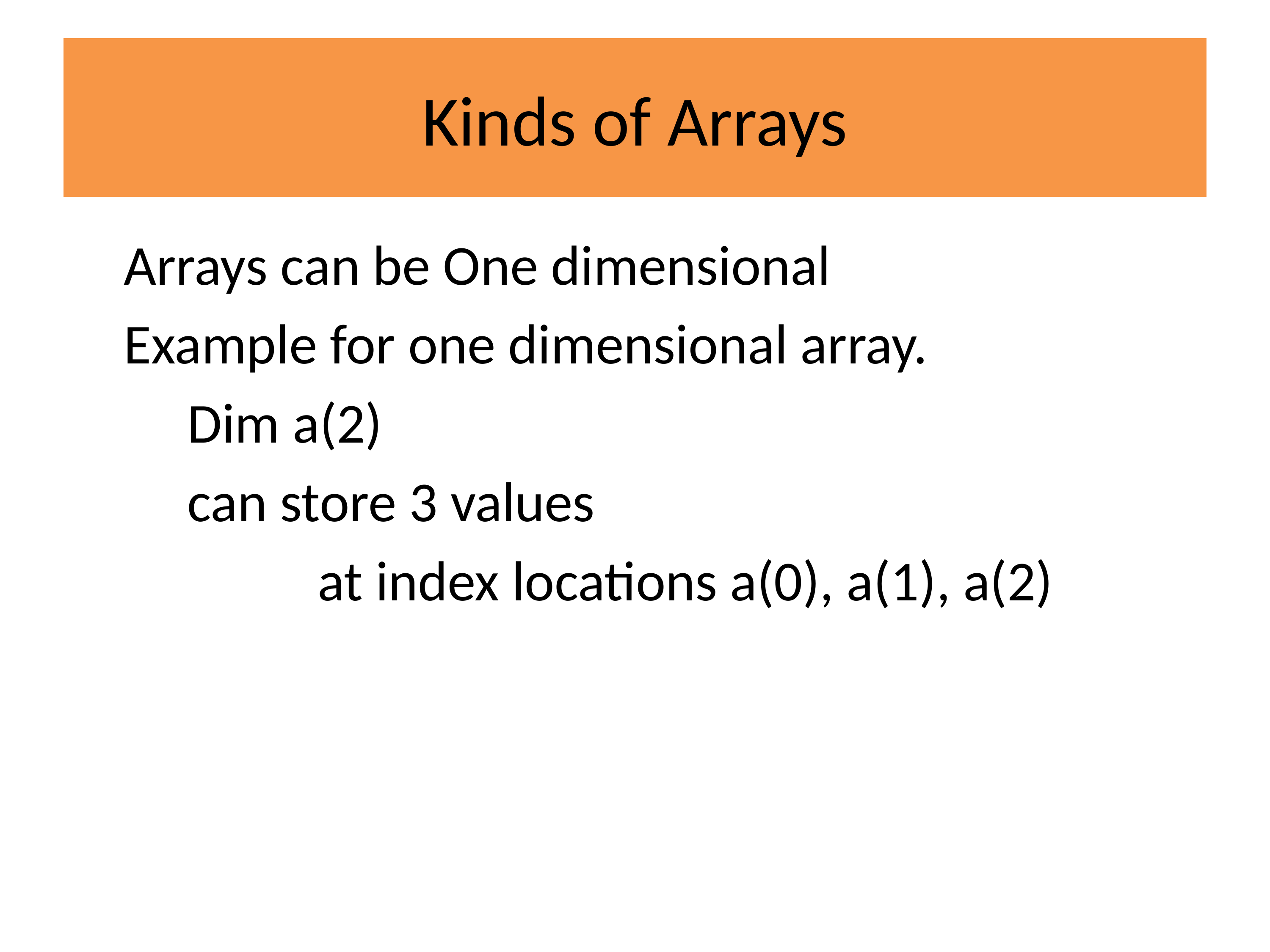

# Kinds of Arrays
	Arrays can be One dimensional
	Example for one dimensional array.
		Dim a(2)
  		can store 3 values
                   at index locations a(0), a(1), a(2)